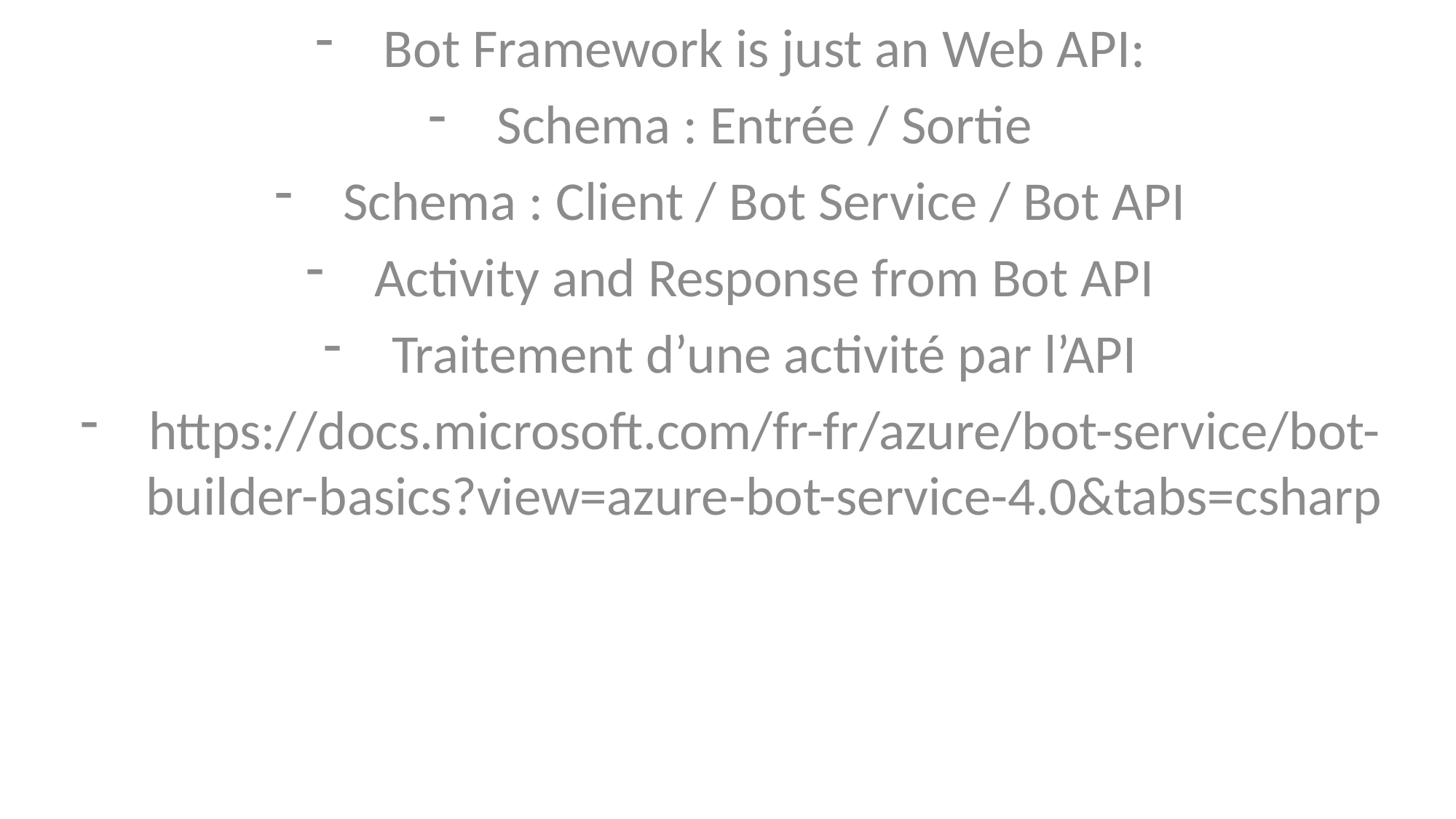

Bot Framework is just an Web API:
Schema : Entrée / Sortie
Schema : Client / Bot Service / Bot API
Activity and Response from Bot API
Traitement d’une activité par l’API
https://docs.microsoft.com/fr-fr/azure/bot-service/bot-builder-basics?view=azure-bot-service-4.0&tabs=csharp